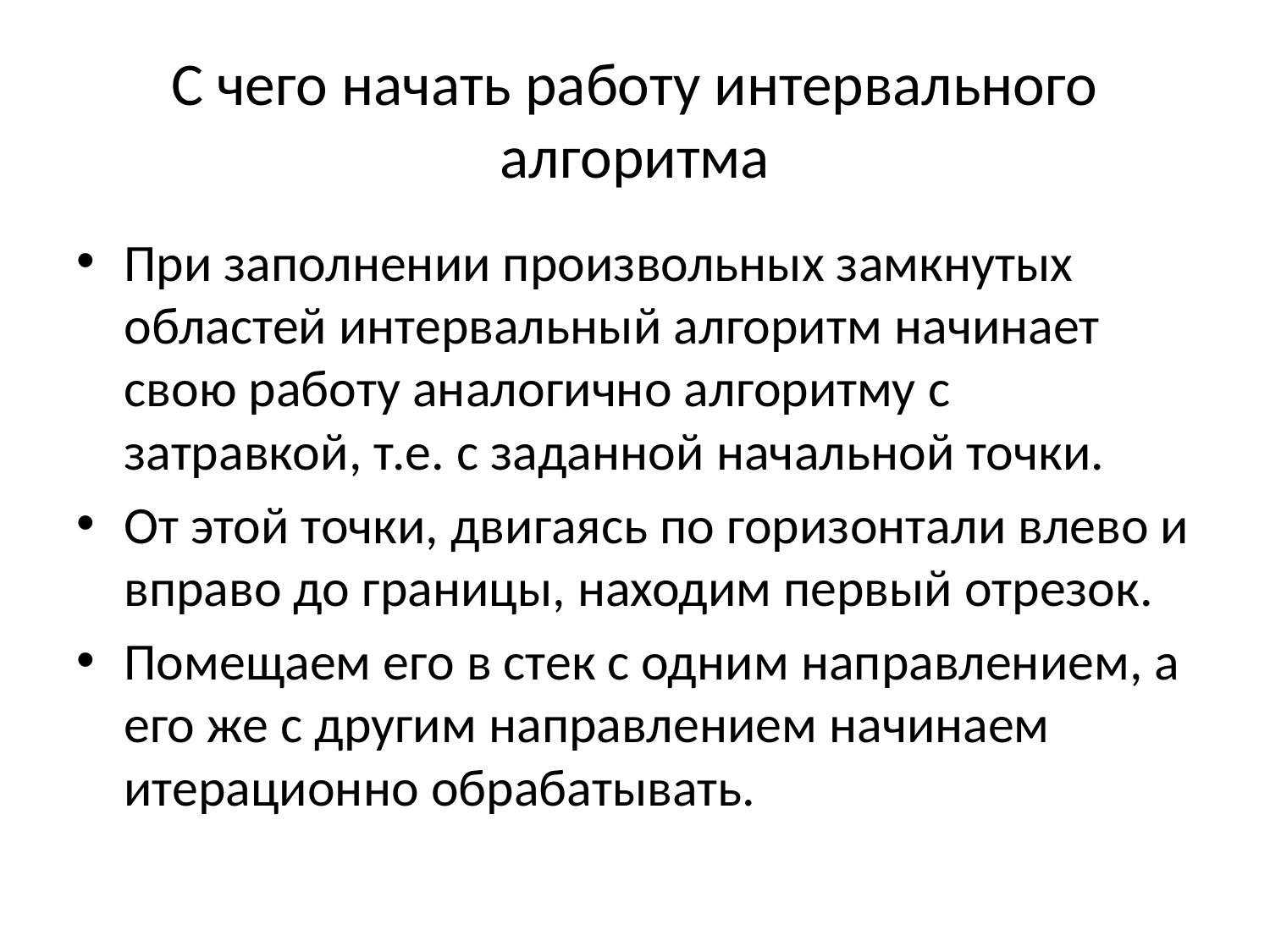

# С чего начать работу интервального алгоритма
При заполнении произвольных замкнутых областей интервальный алгоритм начинает свою работу аналогично алгоритму с затравкой, т.е. с заданной начальной точки.
От этой точки, двигаясь по горизонтали влево и вправо до границы, находим первый отрезок.
Помещаем его в стек с одним направлением, а его же с другим направлением начинаем итерационно обрабатывать.